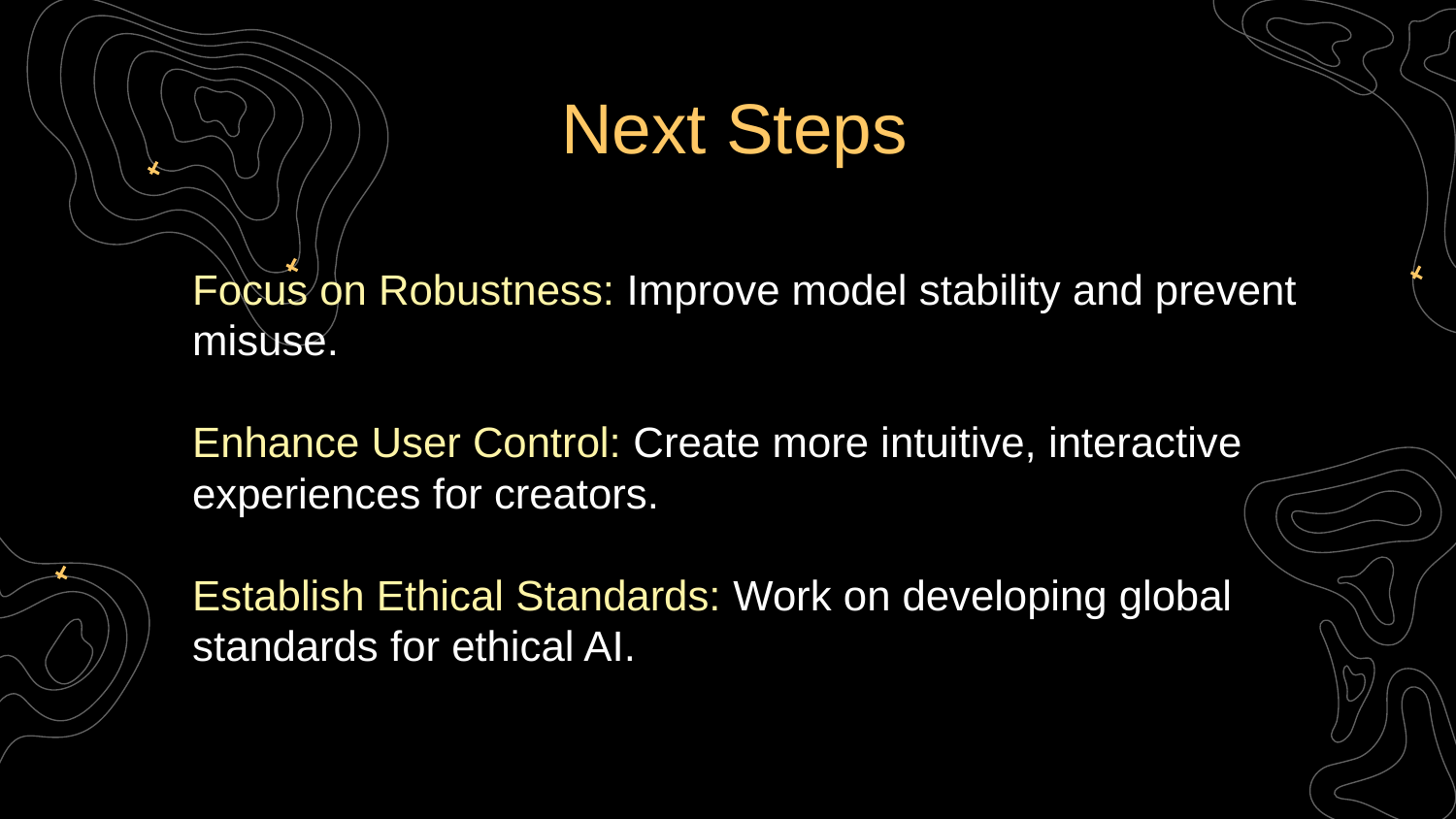

# Next Steps
Focus on Robustness: Improve model stability and prevent misuse.

Enhance User Control: Create more intuitive, interactive experiences for creators.

Establish Ethical Standards: Work on developing global standards for ethical AI.